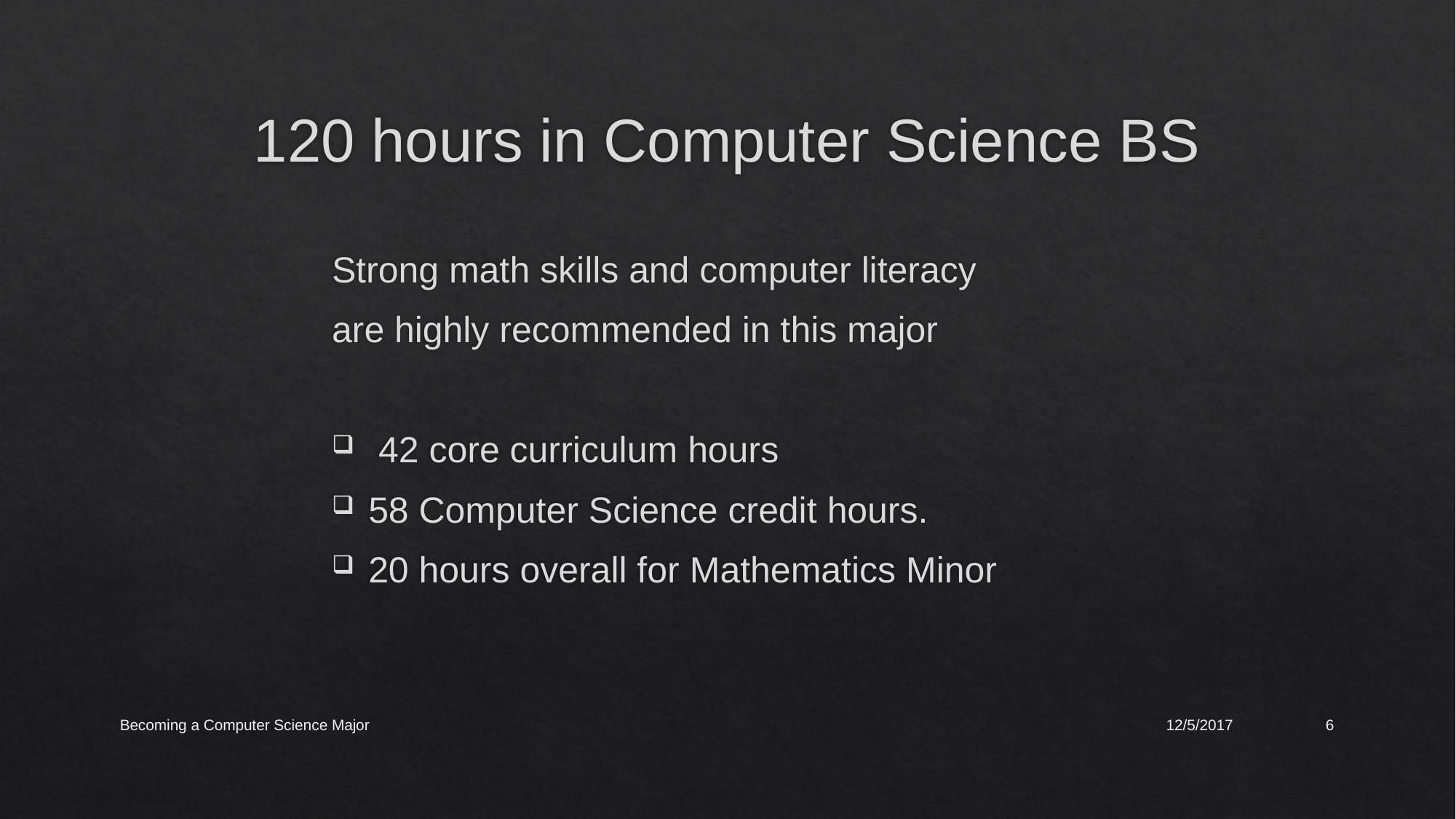

# 120 hours in Computer Science BS
Strong math skills and computer literacy
are highly recommended in this major

 42 core curriculum hours
58 Computer Science credit hours.
20 hours overall for Mathematics Minor

Becoming a Computer Science Major
12/5/2017
6